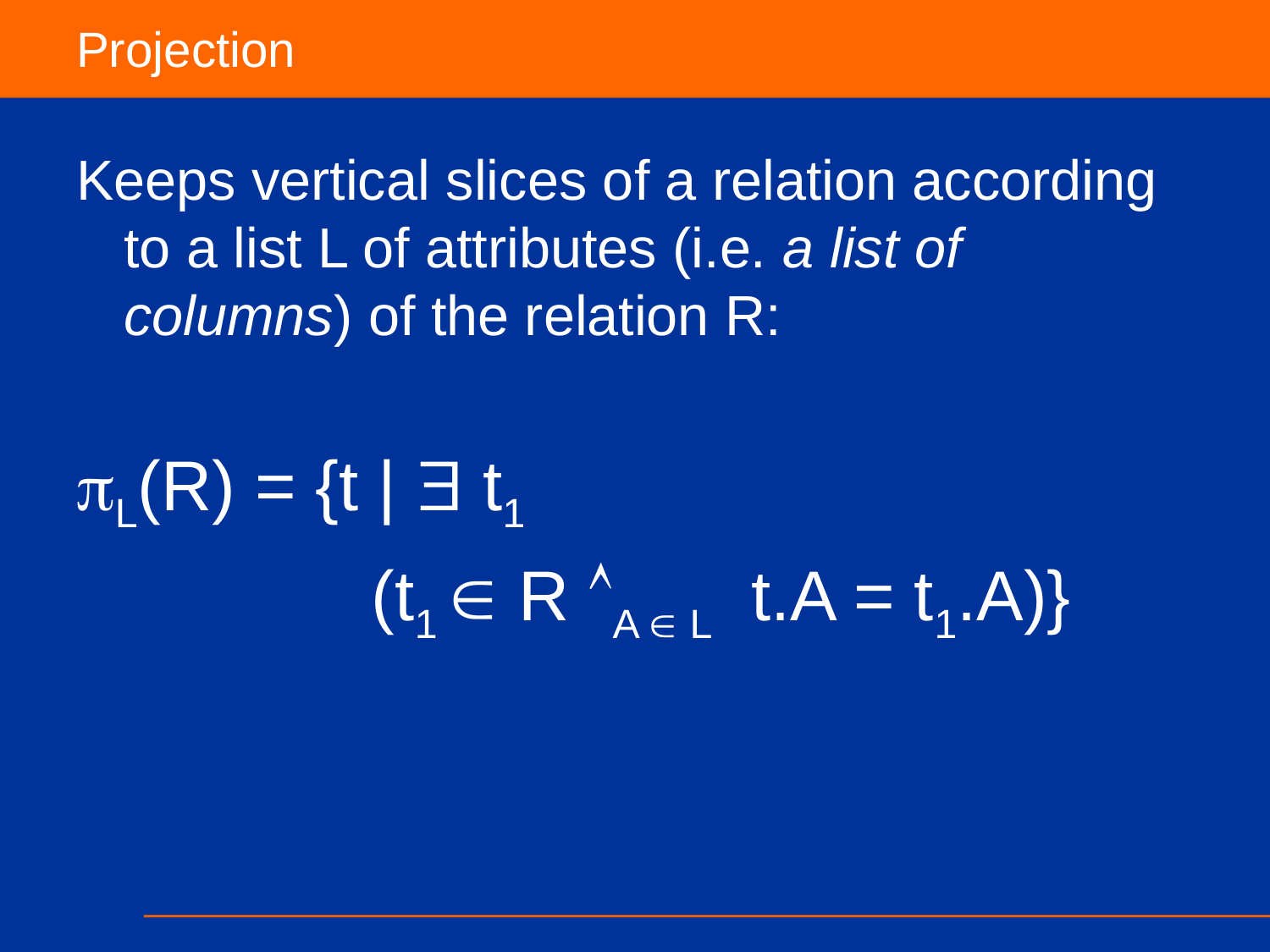

# Projection
Keeps vertical slices of a relation according to a list L of attributes (i.e. a list of columns) of the relation R:

πL(R) = {t | ∃ t1
               (t1 ∈ R ∧A ∈ L  t.A = t1.A)}